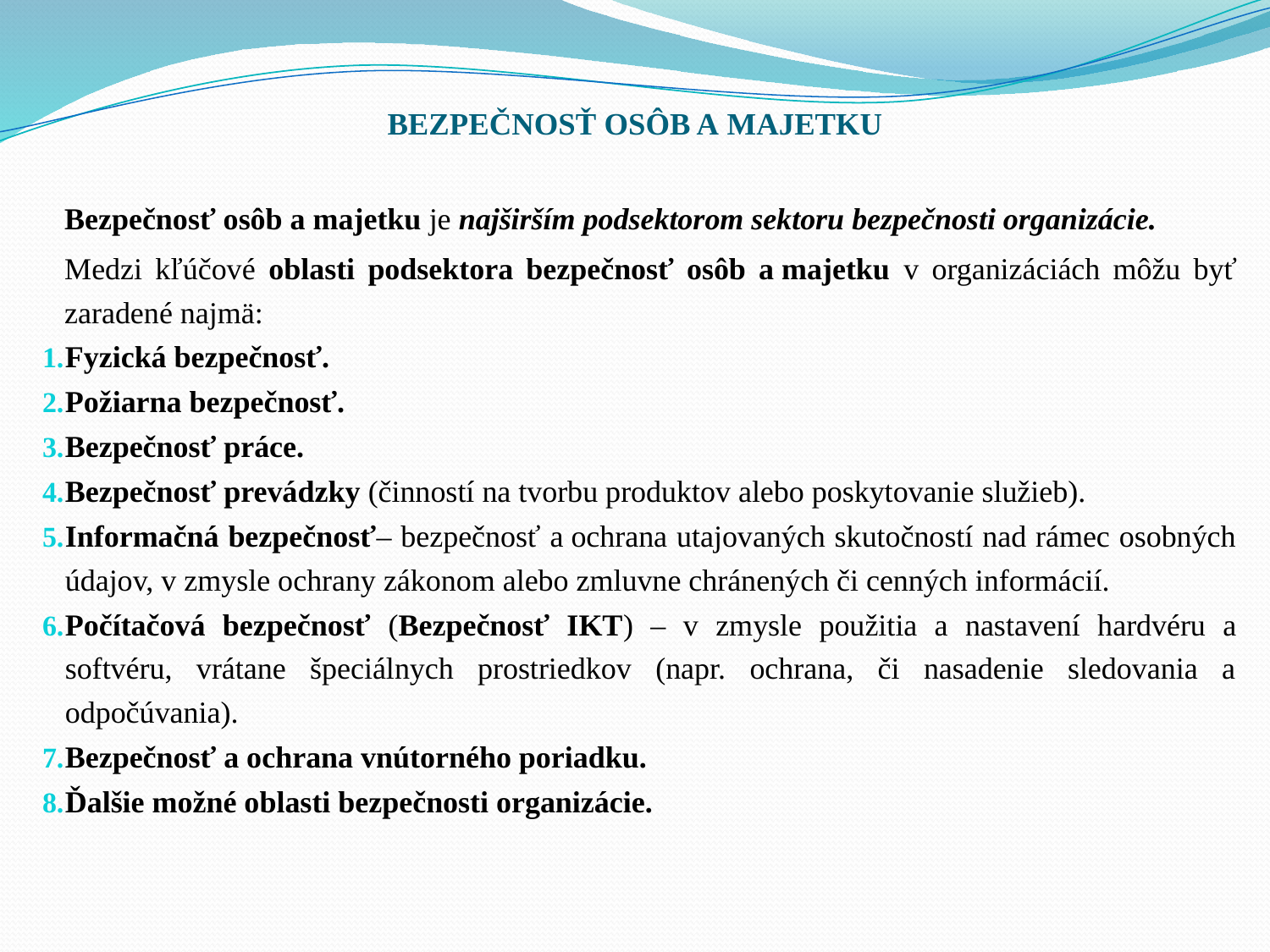

# BEZPEČNOSŤ OSÔB A MAJETKU
	Bezpečnosť osôb a majetku je najširším podsektorom sektoru bezpečnosti organizácie.
	Medzi kľúčové oblasti podsektora bezpečnosť osôb a majetku v organizáciách môžu byť zaradené najmä:
Fyzická bezpečnosť.
Požiarna bezpečnosť.
Bezpečnosť práce.
Bezpečnosť prevádzky (činností na tvorbu produktov alebo poskytovanie služieb).
Informačná bezpečnosť– bezpečnosť a ochrana utajovaných skutočností nad rámec osobných údajov, v zmysle ochrany zákonom alebo zmluvne chránených či cenných informácií.
Počítačová bezpečnosť (Bezpečnosť IKT) – v zmysle použitia a nastavení hardvéru a softvéru, vrátane špeciálnych prostriedkov (napr. ochrana, či nasadenie sledovania a odpočúvania).
Bezpečnosť a ochrana vnútorného poriadku.
Ďalšie možné oblasti bezpečnosti organizácie.